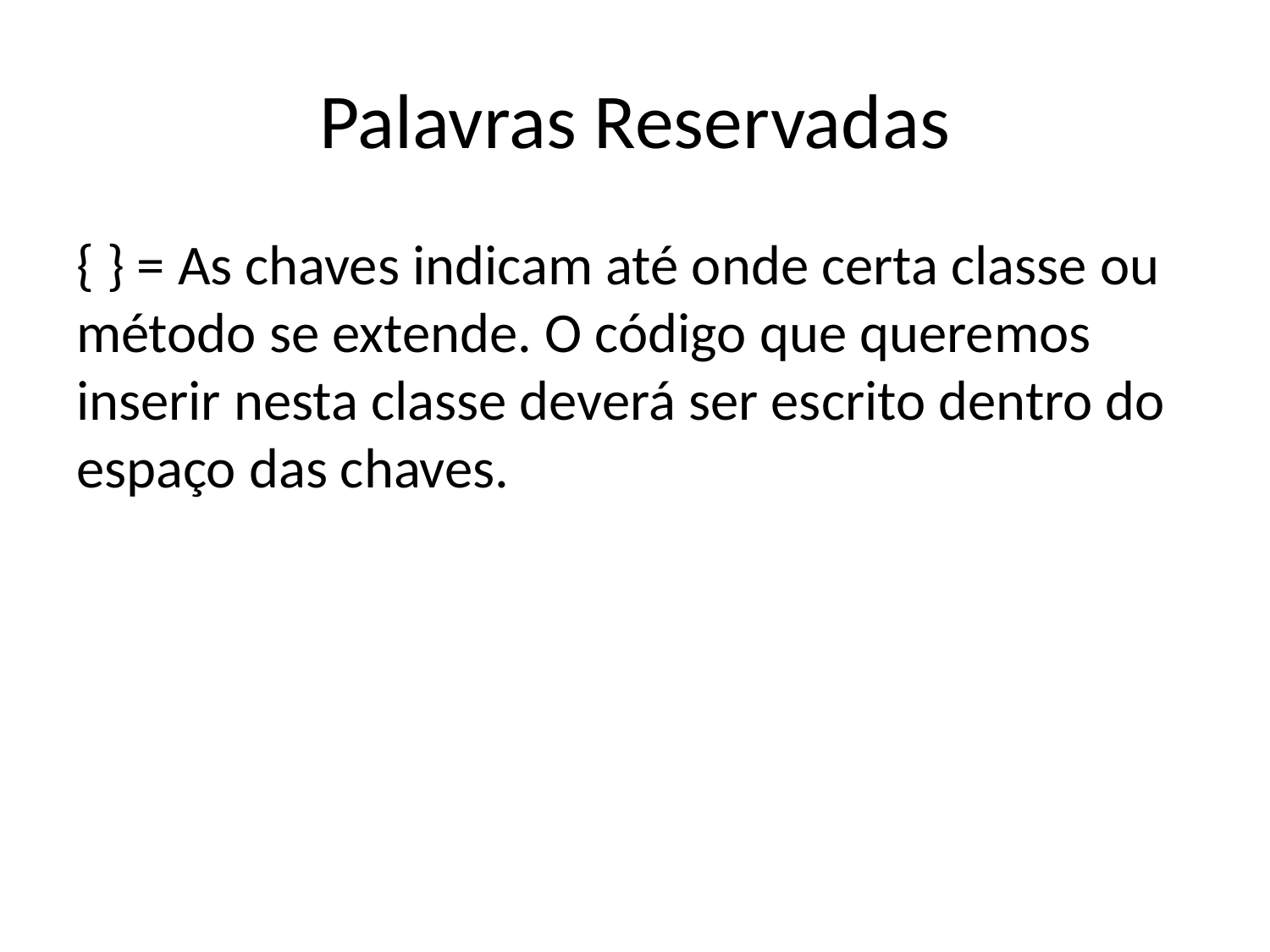

# Palavras Reservadas
{ } = As chaves indicam até onde certa classe ou método se extende. O código que queremos inserir nesta classe deverá ser escrito dentro do espaço das chaves.